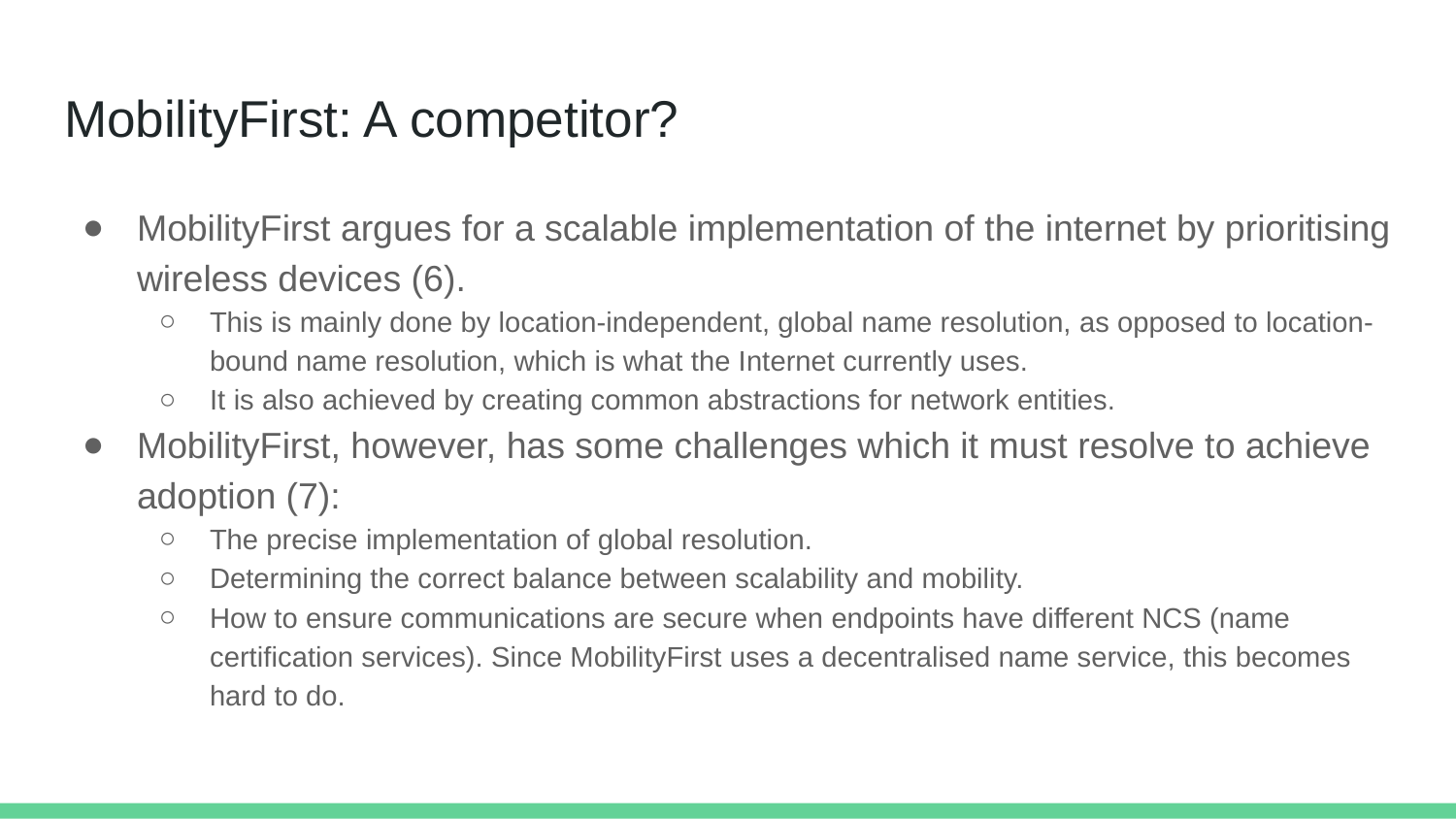

# MobilityFirst: A competitor?
MobilityFirst argues for a scalable implementation of the internet by prioritising wireless devices (6).
This is mainly done by location-independent, global name resolution, as opposed to location-bound name resolution, which is what the Internet currently uses.
It is also achieved by creating common abstractions for network entities.
MobilityFirst, however, has some challenges which it must resolve to achieve adoption (7):
The precise implementation of global resolution.
Determining the correct balance between scalability and mobility.
How to ensure communications are secure when endpoints have different NCS (name certification services). Since MobilityFirst uses a decentralised name service, this becomes hard to do.